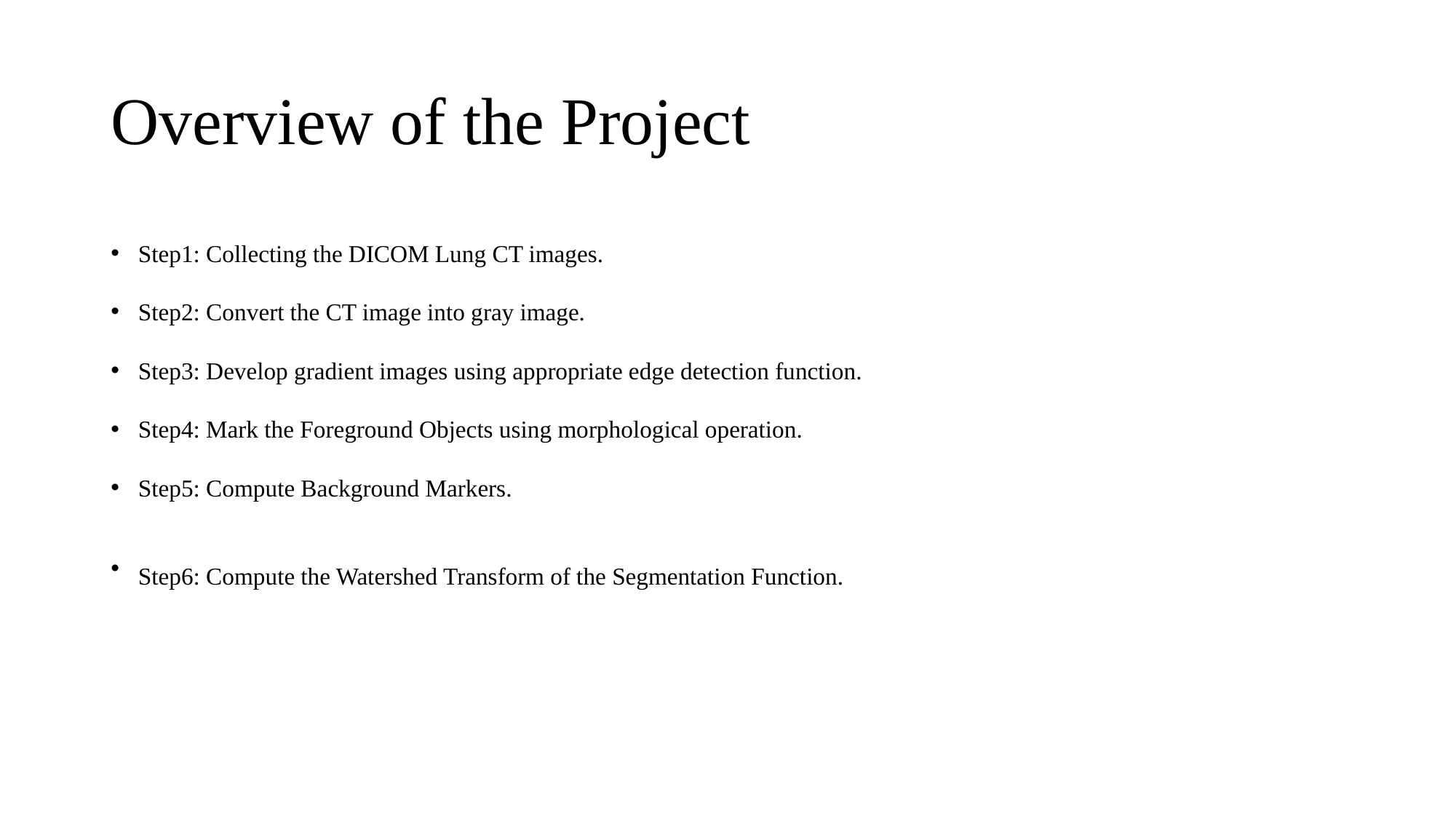

# Overview of the Project
Step1: Collecting the DICOM Lung CT images.
Step2: Convert the CT image into gray image.
Step3: Develop gradient images using appropriate edge detection function.
Step4: Mark the Foreground Objects using morphological operation.
Step5: Compute Background Markers.
Step6: Compute the Watershed Transform of the Segmentation Function.